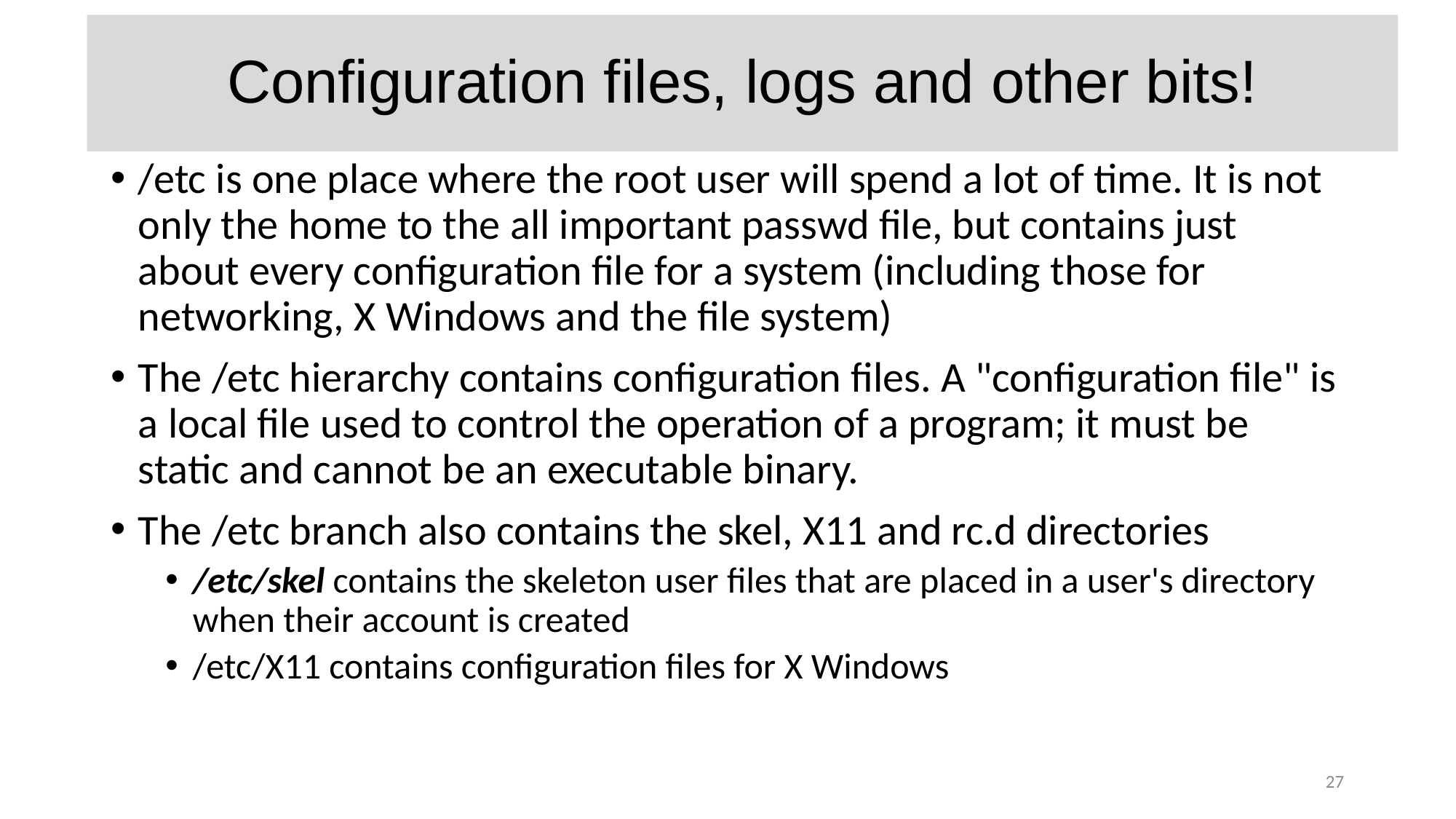

Configuration files, logs and other bits!
/etc is one place where the root user will spend a lot of time. It is not only the home to the all important passwd file, but contains just about every configuration file for a system (including those for networking, X Windows and the file system)
The /etc hierarchy contains configuration files. A "configuration file" is a local file used to control the operation of a program; it must be static and cannot be an executable binary.
The /etc branch also contains the skel, X11 and rc.d directories
/etc/skel contains the skeleton user files that are placed in a user's directory when their account is created
/etc/X11 contains configuration files for X Windows
27